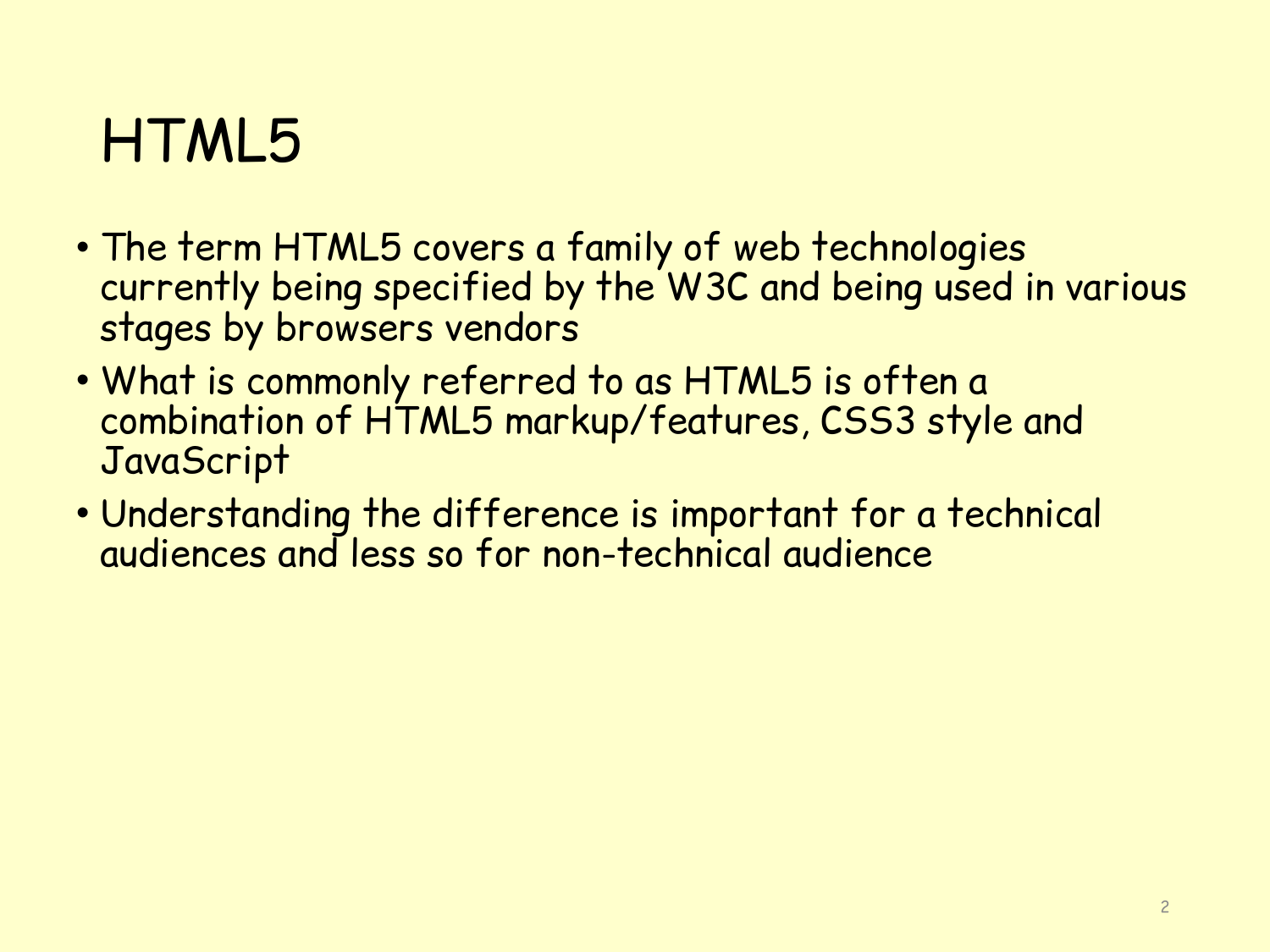

# HTML5
The term HTML5 covers a family of web technologies currently being specified by the W3C and being used in various stages by browsers vendors
What is commonly referred to as HTML5 is often a combination of HTML5 markup/features, CSS3 style and JavaScript
Understanding the difference is important for a technical audiences and less so for non-technical audience
2